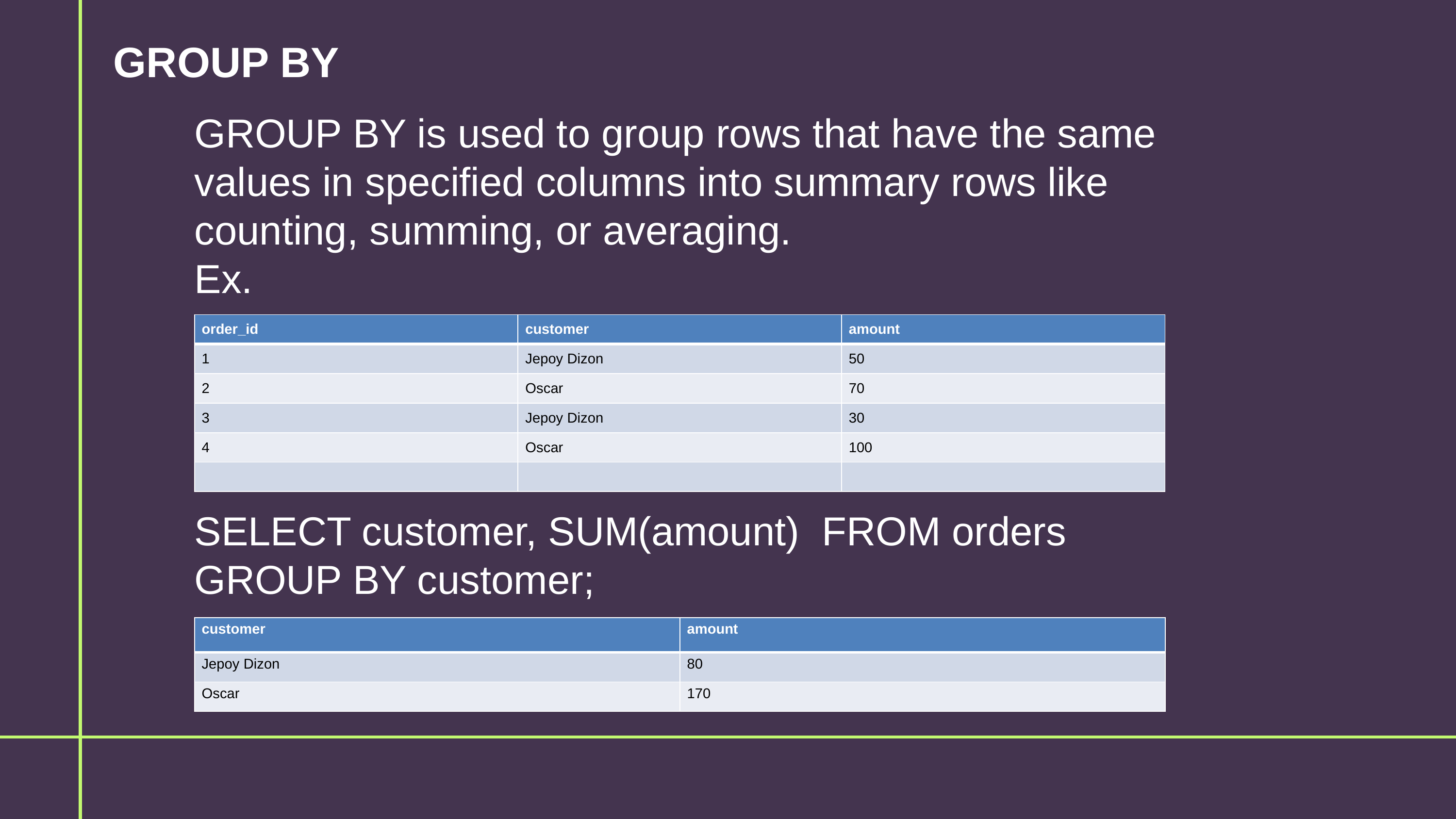

GROUP BY
GROUP BY is used to group rows that have the same values in specified columns into summary rows like counting, summing, or averaging.
Ex.
| order\_id | customer | amount |
| --- | --- | --- |
| 1 | Jepoy Dizon | 50 |
| 2 | Oscar | 70 |
| 3 | Jepoy Dizon | 30 |
| 4 | Oscar | 100 |
|  |  |  |
SELECT customer, SUM(amount)  FROM orders
GROUP BY customer;
| customer | amount |
| --- | --- |
| Jepoy Dizon | 80 |
| Oscar | 170 |